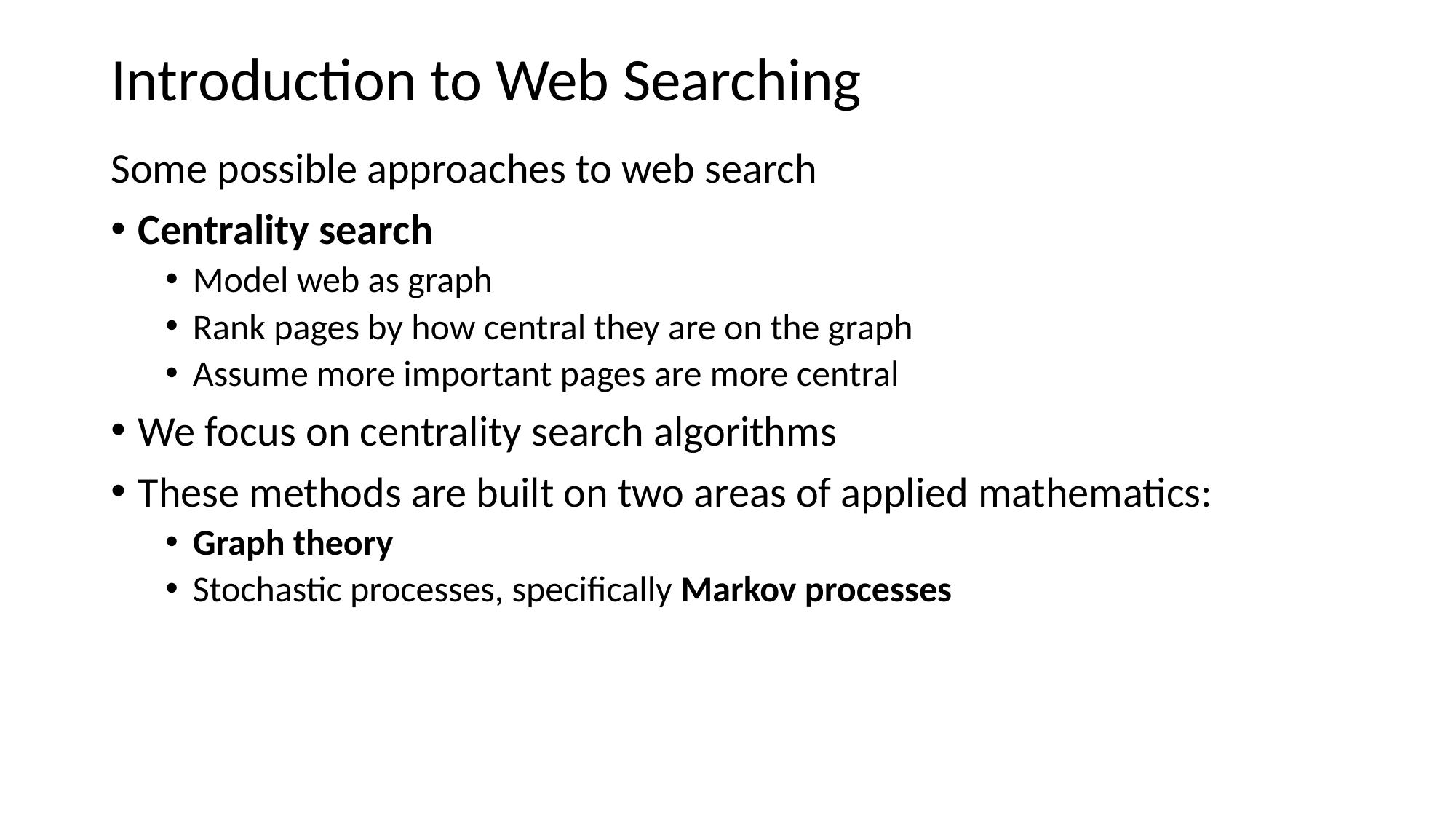

# Introduction to Web Searching
Some possible approaches to web search
Centrality search
Model web as graph
Rank pages by how central they are on the graph
Assume more important pages are more central
We focus on centrality search algorithms
These methods are built on two areas of applied mathematics:
Graph theory
Stochastic processes, specifically Markov processes